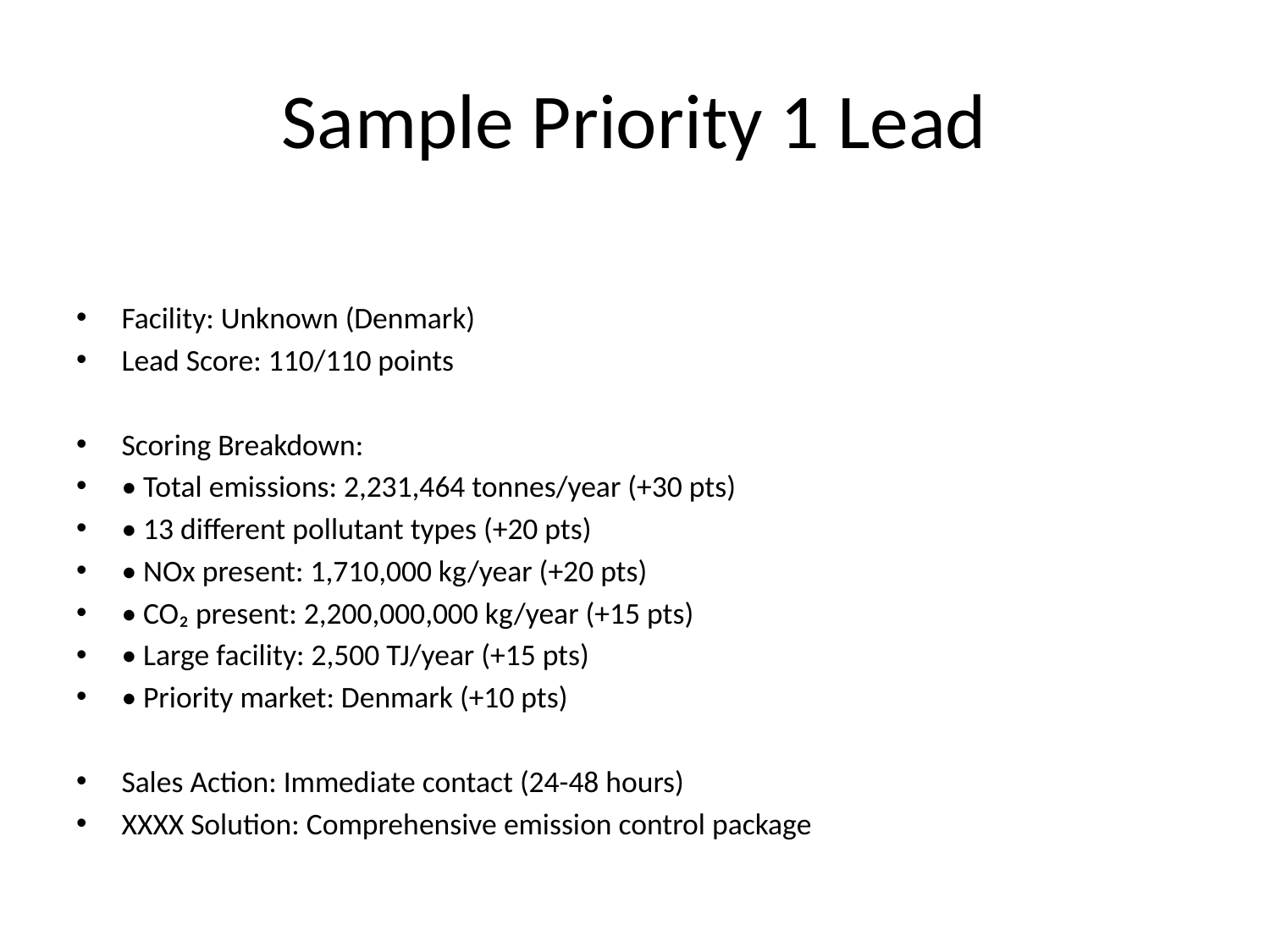

# Sample Priority 1 Lead

Facility: Unknown (Denmark)
Lead Score: 110/110 points

Scoring Breakdown:
• Total emissions: 2,231,464 tonnes/year (+30 pts)
• 13 different pollutant types (+20 pts)
• NOx present: 1,710,000 kg/year (+20 pts)
• CO₂ present: 2,200,000,000 kg/year (+15 pts)
• Large facility: 2,500 TJ/year (+15 pts)
• Priority market: Denmark (+10 pts)

Sales Action: Immediate contact (24-48 hours)
XXXX Solution: Comprehensive emission control package